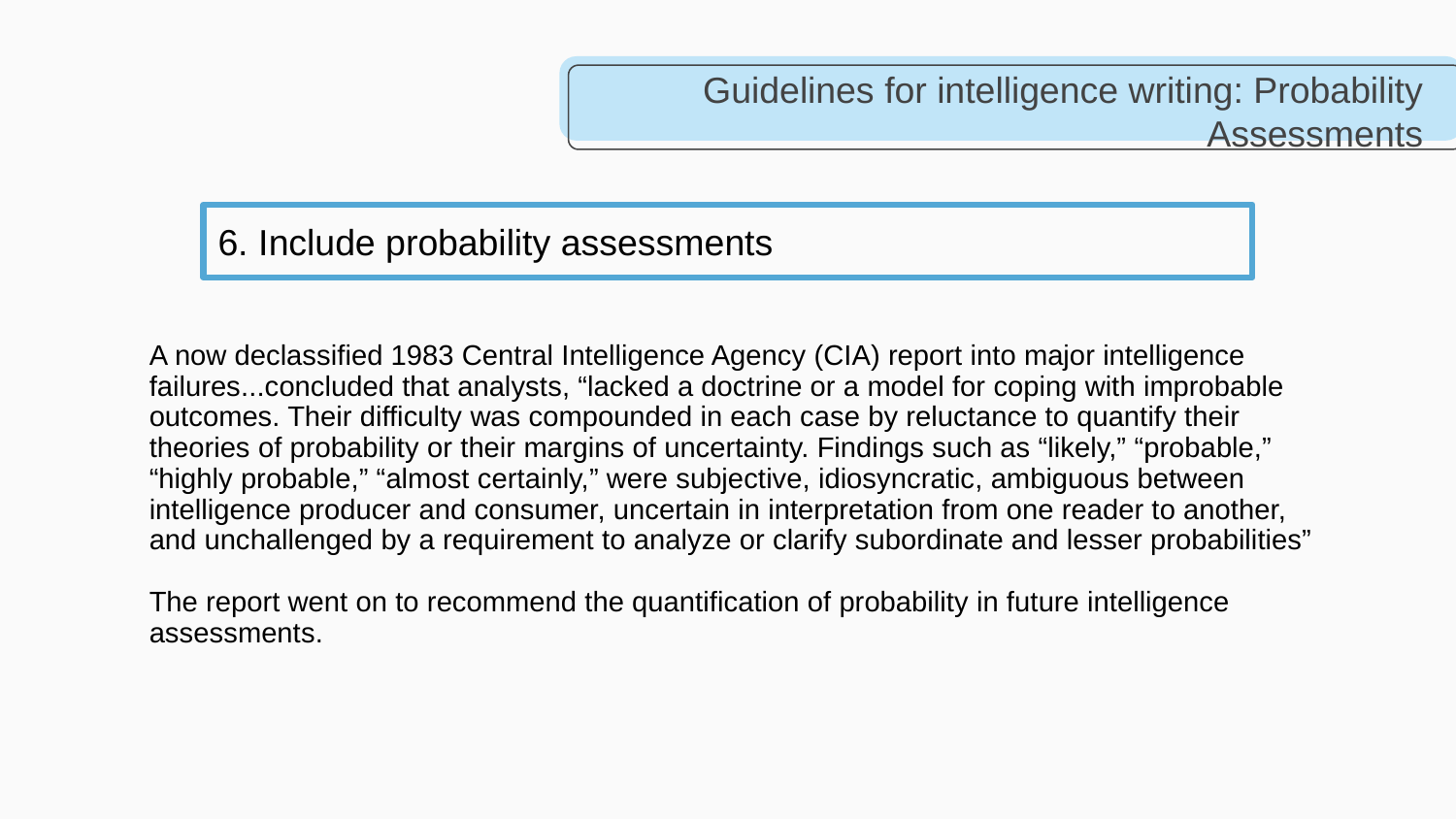

# Guidelines for intelligence writing: Probability Assessments
6. Include probability assessments
A now declassified 1983 Central Intelligence Agency (CIA) report into major intelligence failures...concluded that analysts, “lacked a doctrine or a model for coping with improbable outcomes. Their difficulty was compounded in each case by reluctance to quantify their theories of probability or their margins of uncertainty. Findings such as “likely,” “probable,” “highly probable,” “almost certainly,” were subjective, idiosyncratic, ambiguous between intelligence producer and consumer, uncertain in interpretation from one reader to another, and unchallenged by a requirement to analyze or clarify subordinate and lesser probabilities”

The report went on to recommend the quantification of probability in future intelligence assessments.